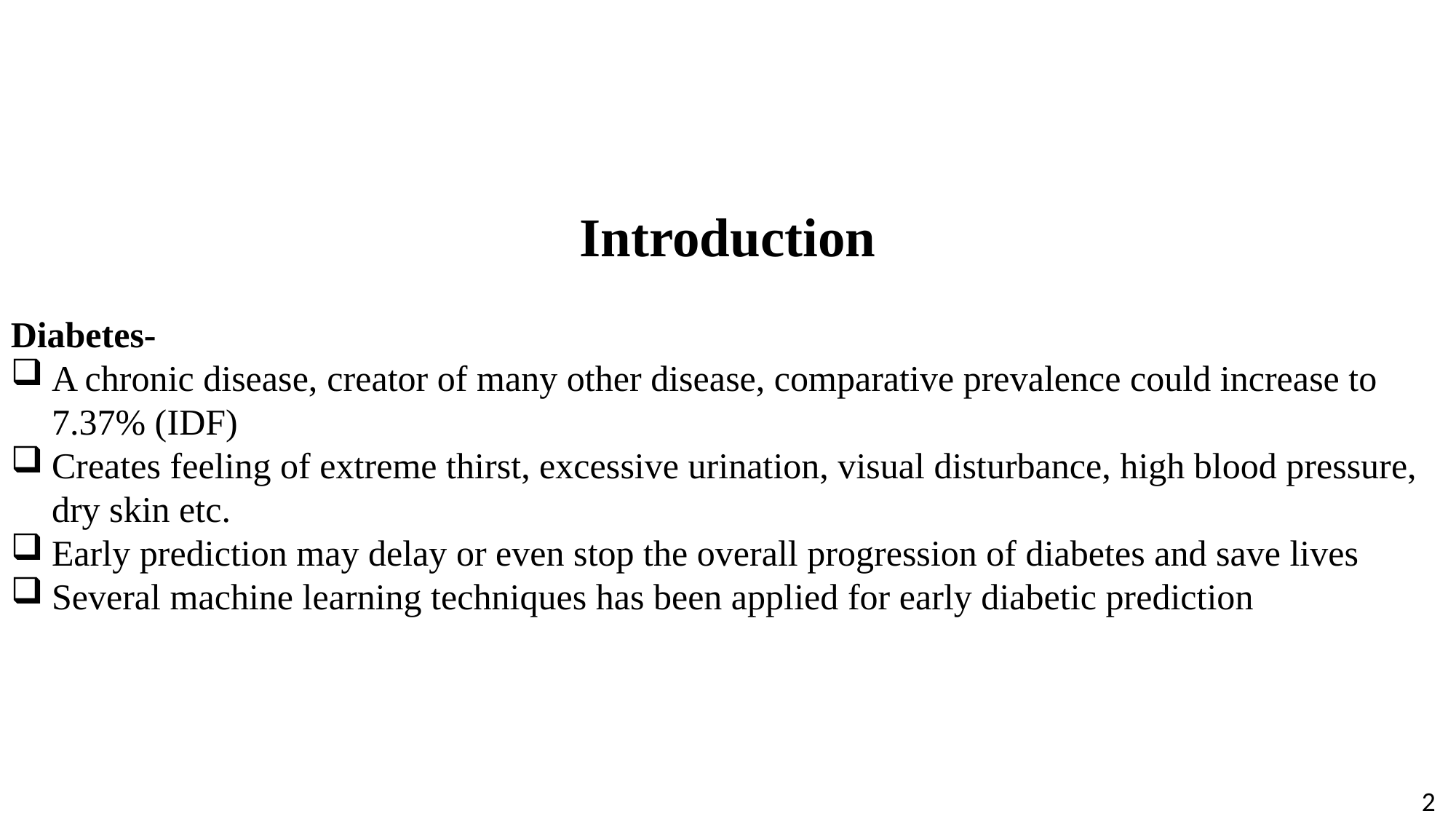

Introduction

Diabetes-
A chronic disease, creator of many other disease, comparative prevalence could increase to 7.37% (IDF)
Creates feeling of extreme thirst, excessive urination, visual disturbance, high blood pressure, dry skin etc.
Early prediction may delay or even stop the overall progression of diabetes and save lives
Several machine learning techniques has been applied for early diabetic prediction
2